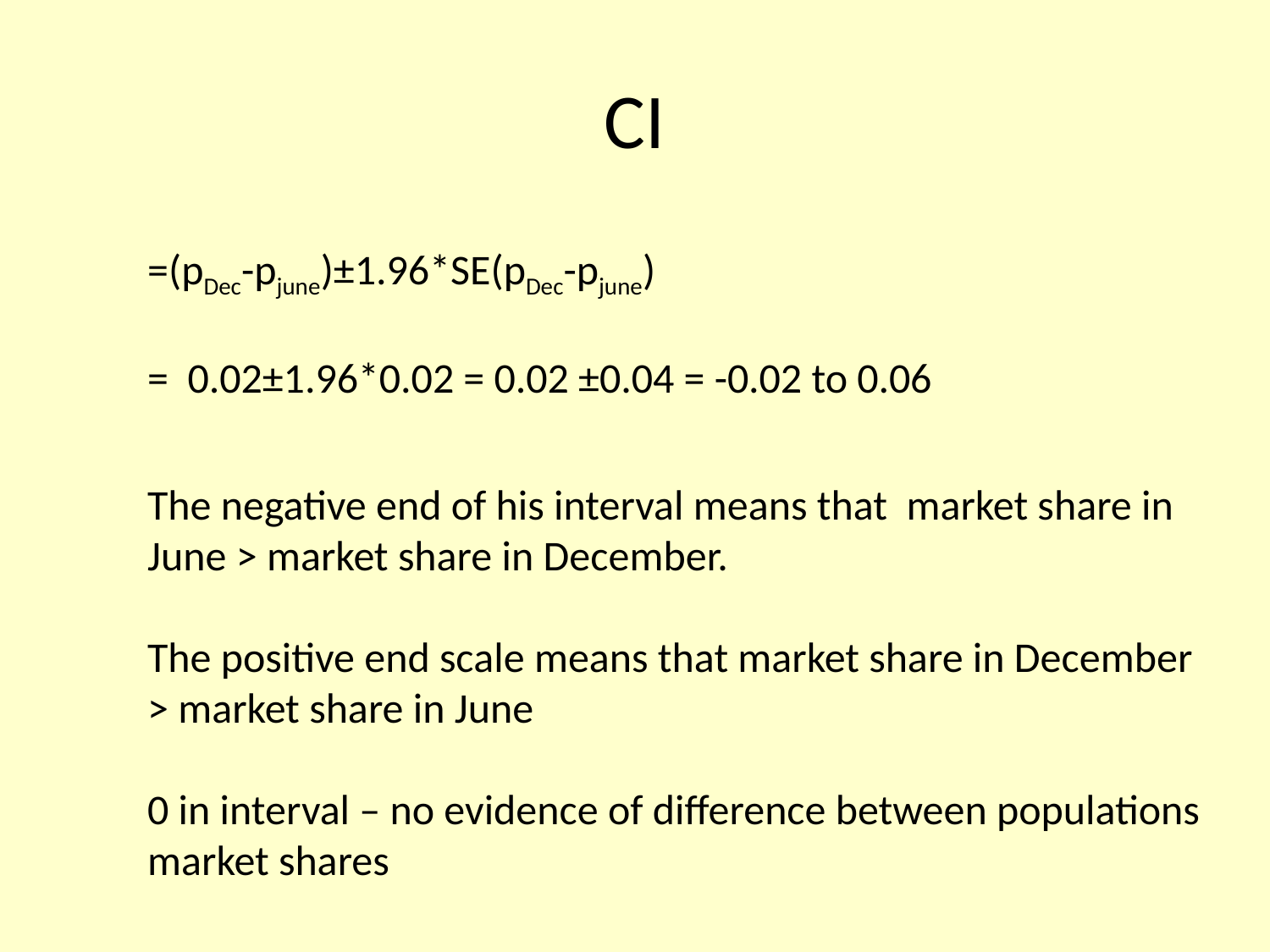

# CI
=(pDec-pjune)±1.96*SE(pDec-pjune)

=  0.02±1.96*0.02 = 0.02 ±0.04 = -0.02 to 0.06

The negative end of his interval means that  market share in June > market share in December.

The positive end scale means that market share in December > market share in June

0 in interval – no evidence of difference between populations market shares